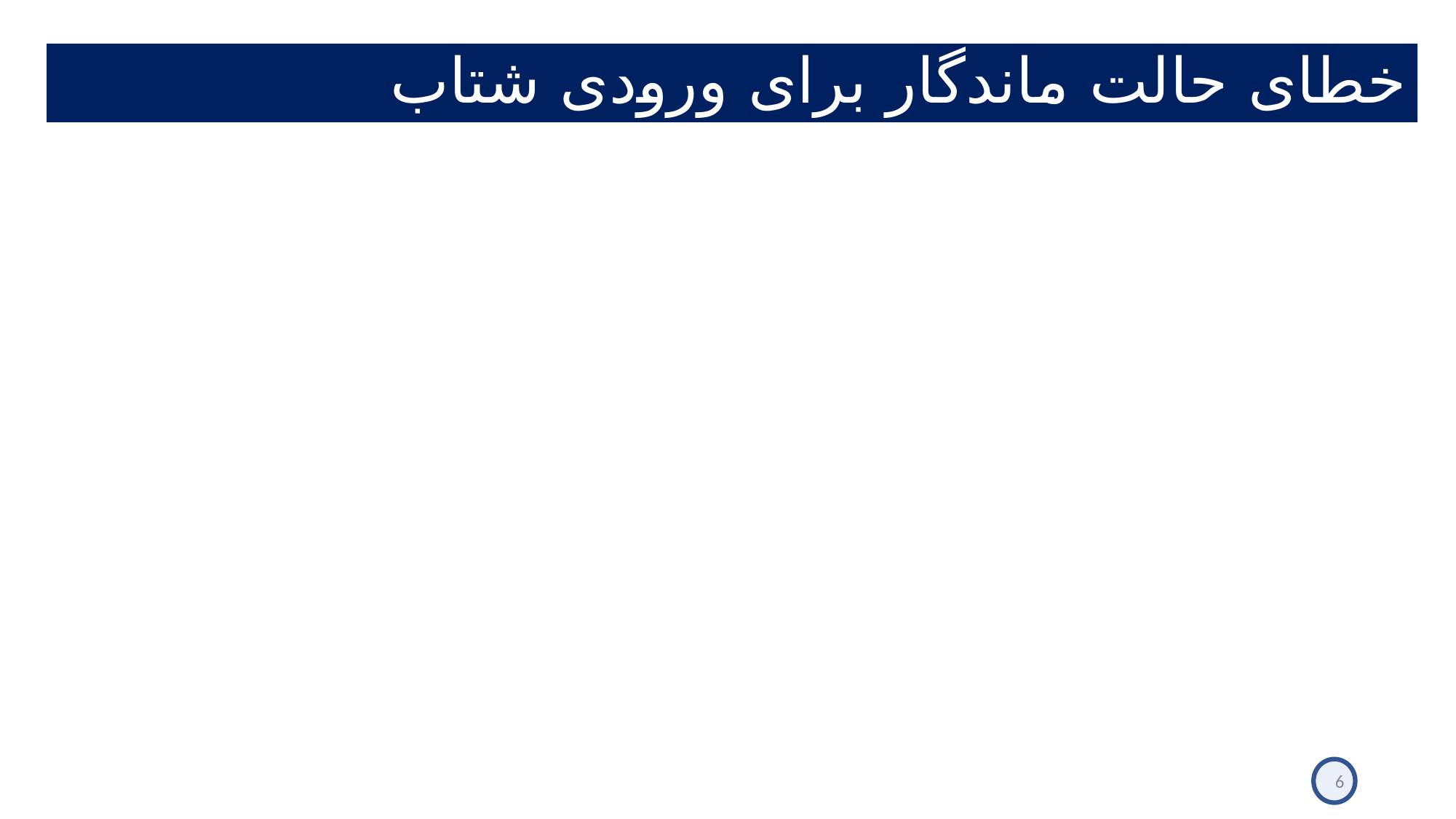

# خطای حالت ماندگار برای ورودی شتاب

6